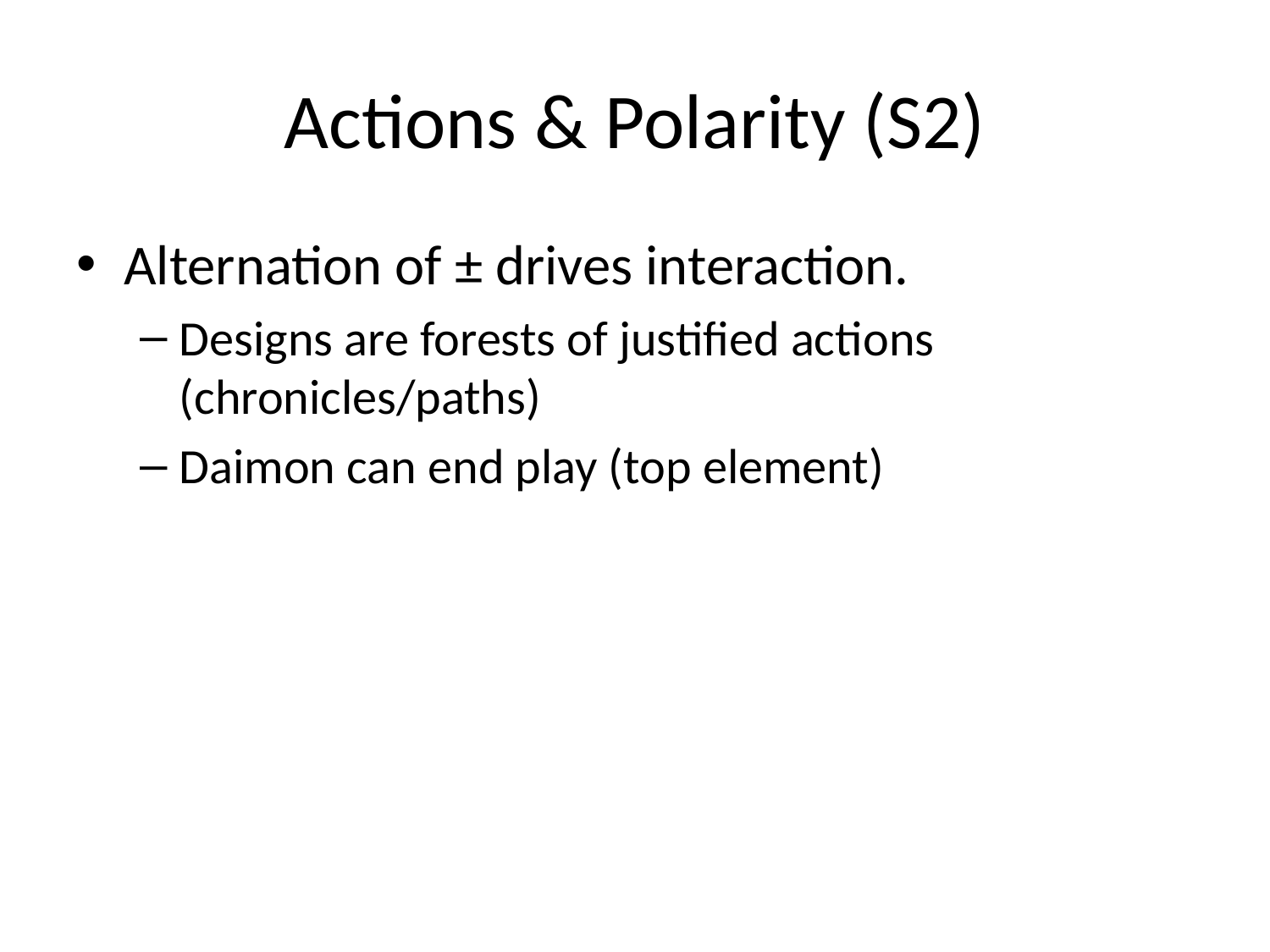

# Actions & Polarity (S2)
Alternation of ± drives interaction.
Designs are forests of justified actions (chronicles/paths)
Daimon can end play (top element)